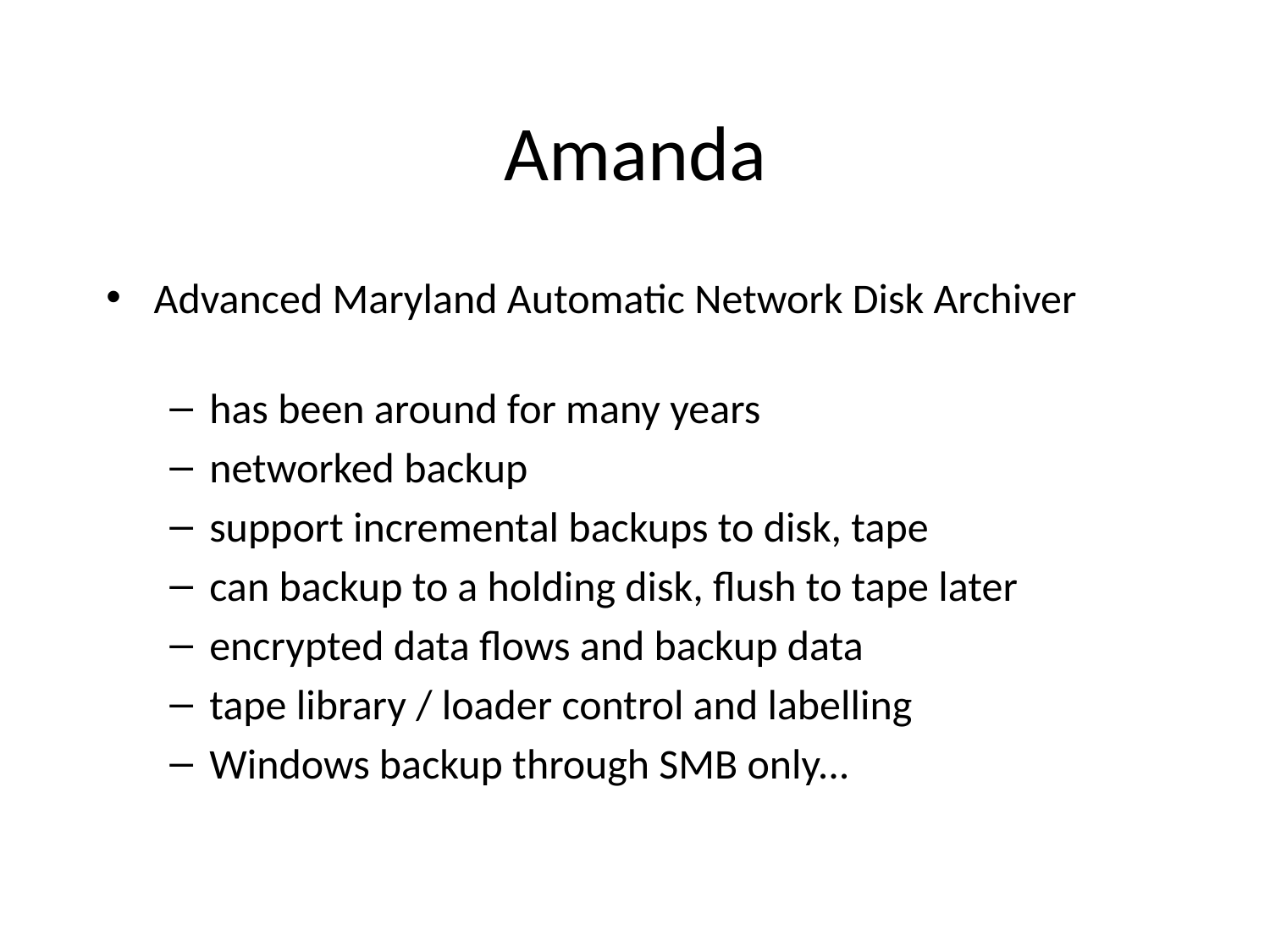

# Amanda
Advanced Maryland Automatic Network Disk Archiver
has been around for many years
networked backup
support incremental backups to disk, tape
can backup to a holding disk, flush to tape later
encrypted data flows and backup data
tape library / loader control and labelling
Windows backup through SMB only...